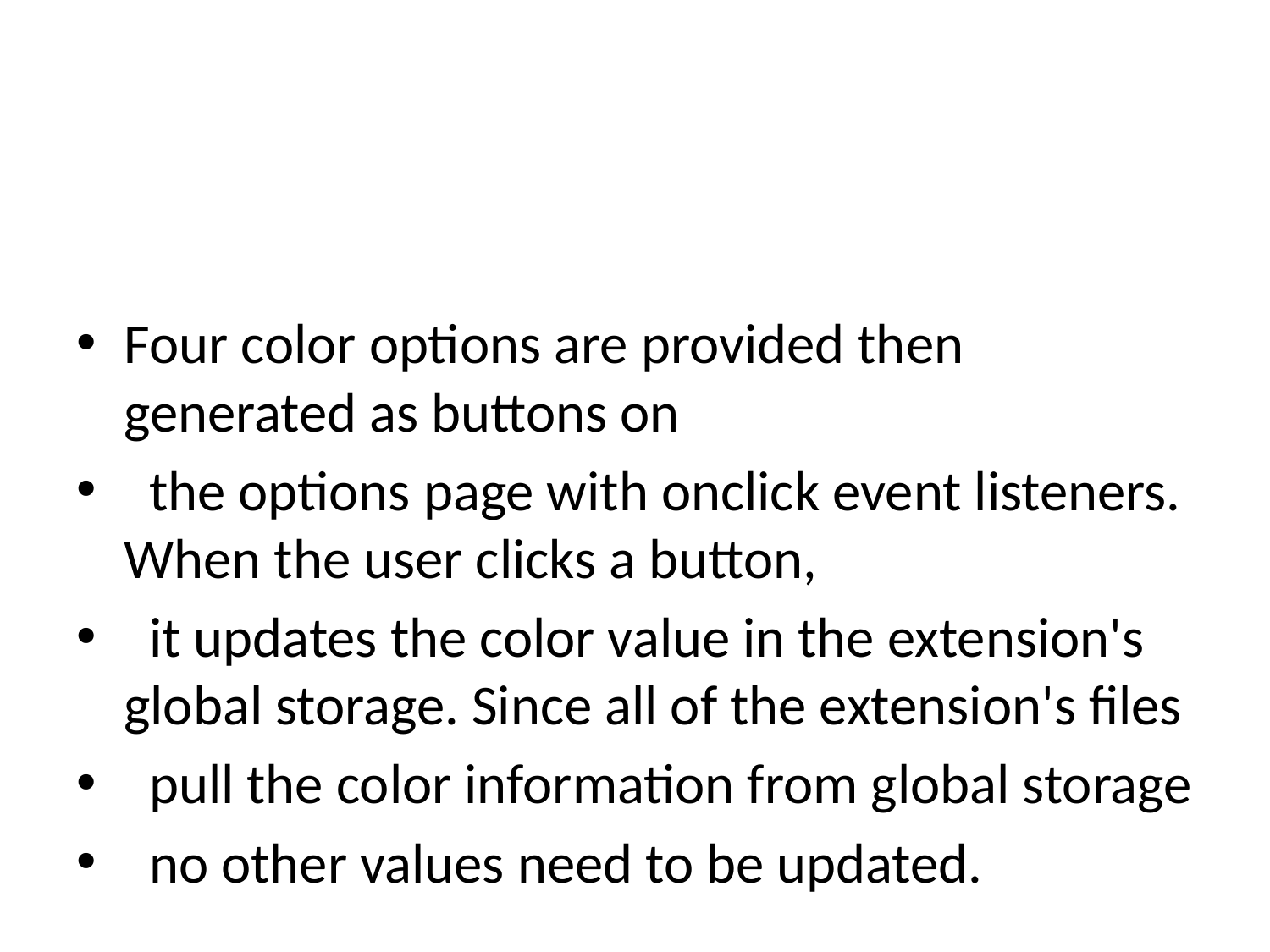

#

Four color options are provided then generated as buttons on
  the options page with onclick event listeners. When the user clicks a button,
  it updates the color value in the extension's global storage. Since all of the extension's files
  pull the color information from global storage
  no other values need to be updated.